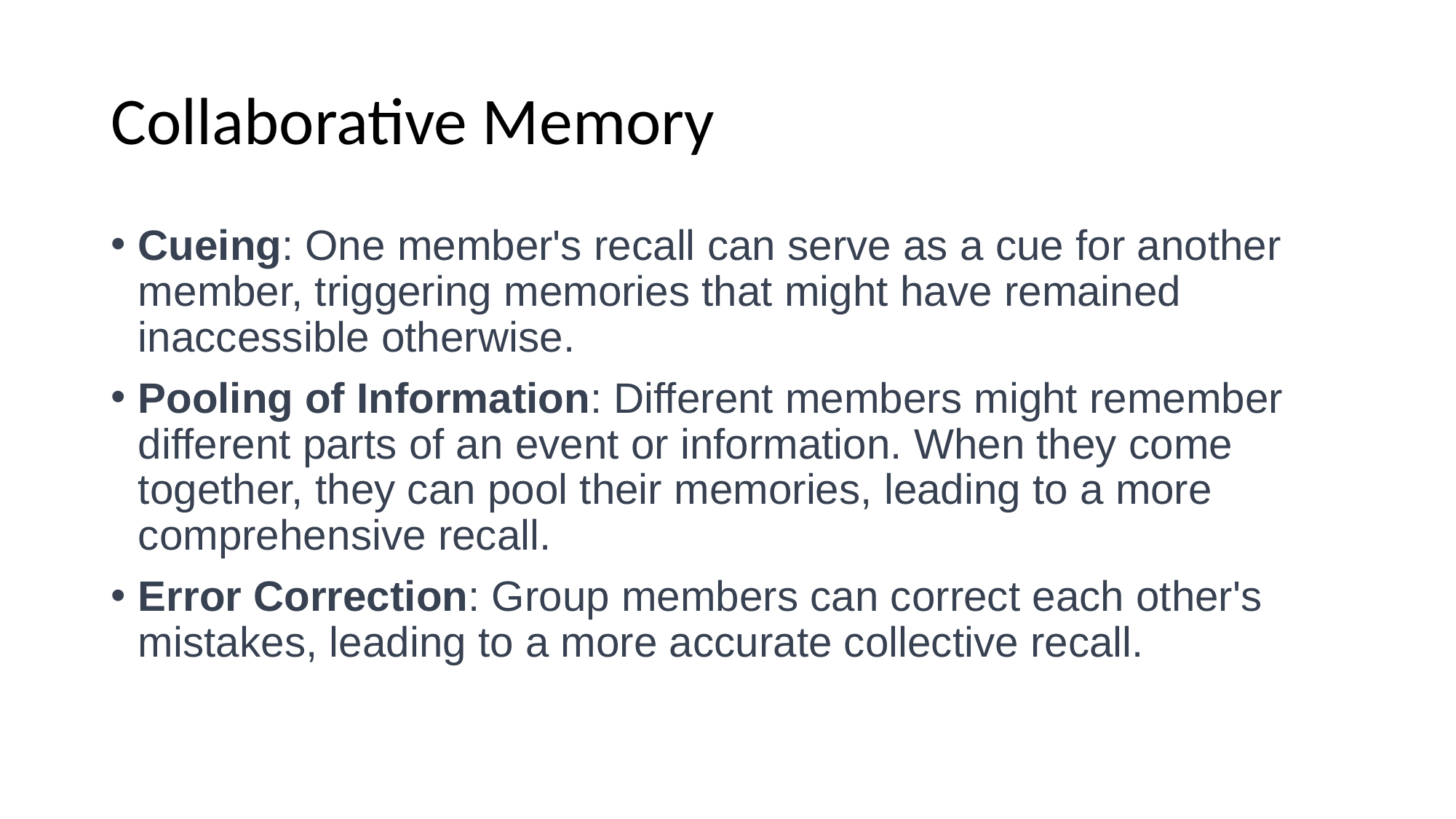

# Collaborative Memory
Cueing: One member's recall can serve as a cue for another member, triggering memories that might have remained inaccessible otherwise.
Pooling of Information: Different members might remember different parts of an event or information. When they come together, they can pool their memories, leading to a more comprehensive recall.
Error Correction: Group members can correct each other's mistakes, leading to a more accurate collective recall.